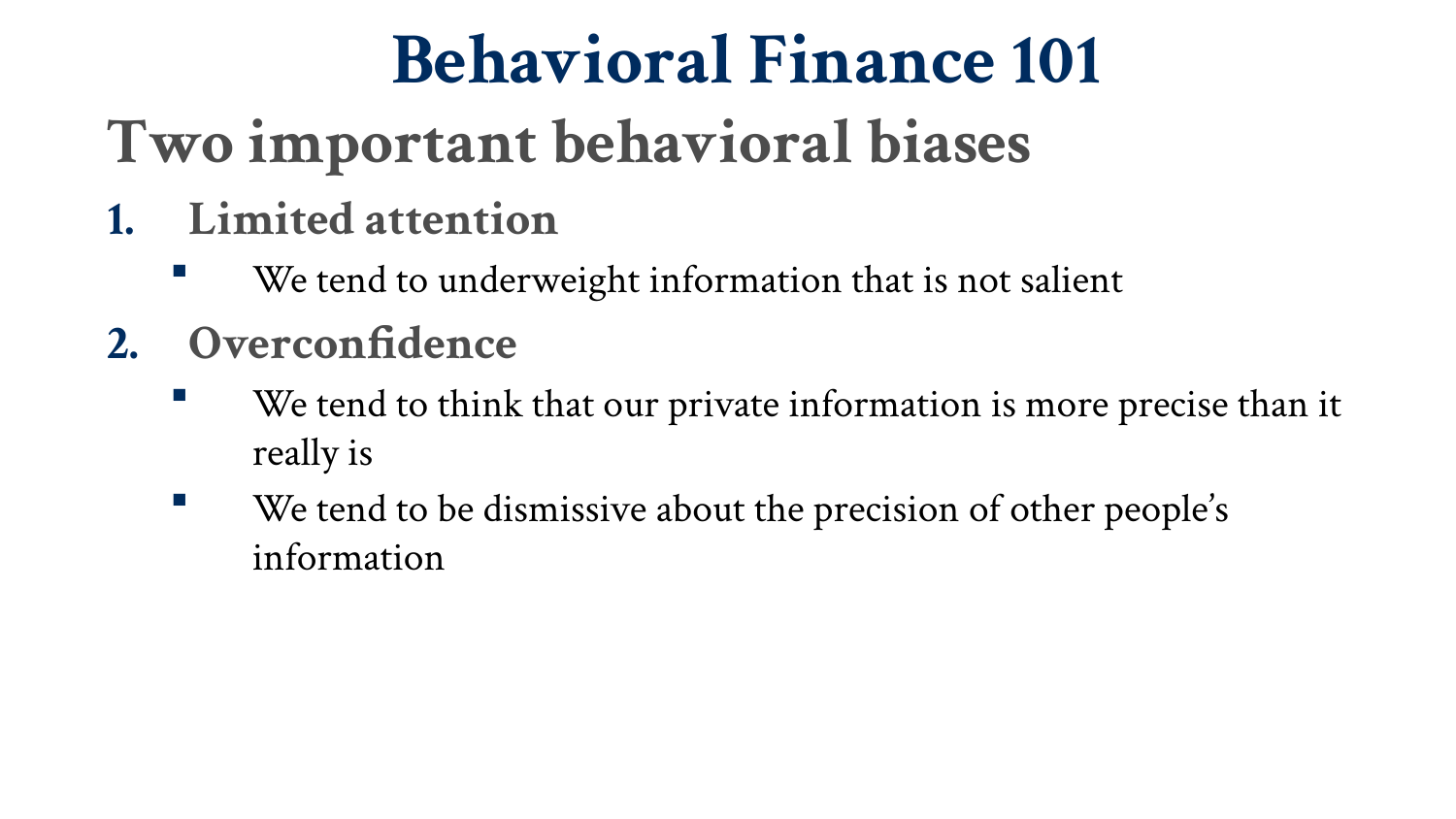

# Behavioral Finance 101
Two important behavioral biases
Limited attention
We tend to underweight information that is not salient
Overconfidence
We tend to think that our private information is more precise than it really is
We tend to be dismissive about the precision of other people’s information